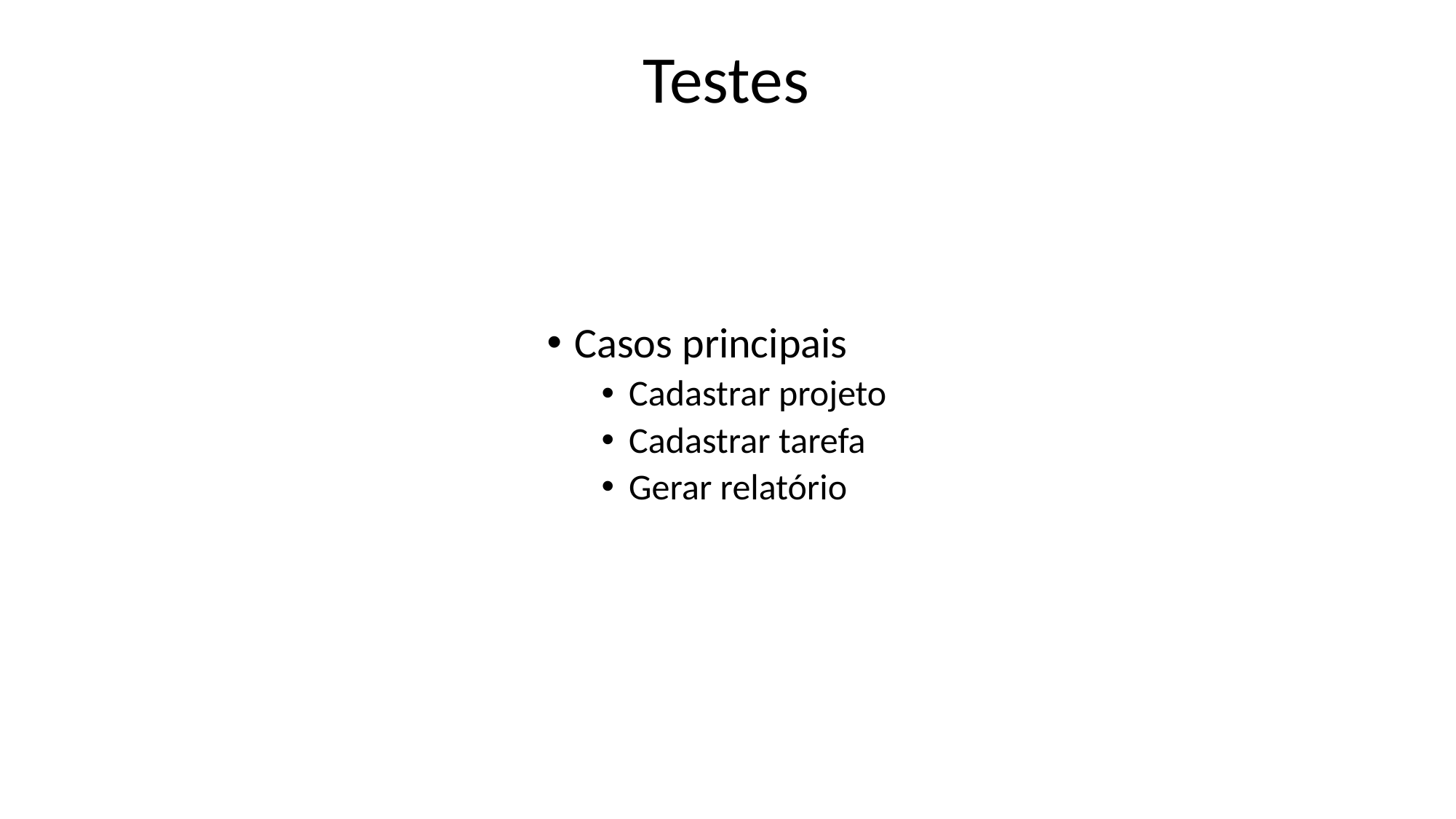

# Testes
Casos principais
Cadastrar projeto
Cadastrar tarefa
Gerar relatório